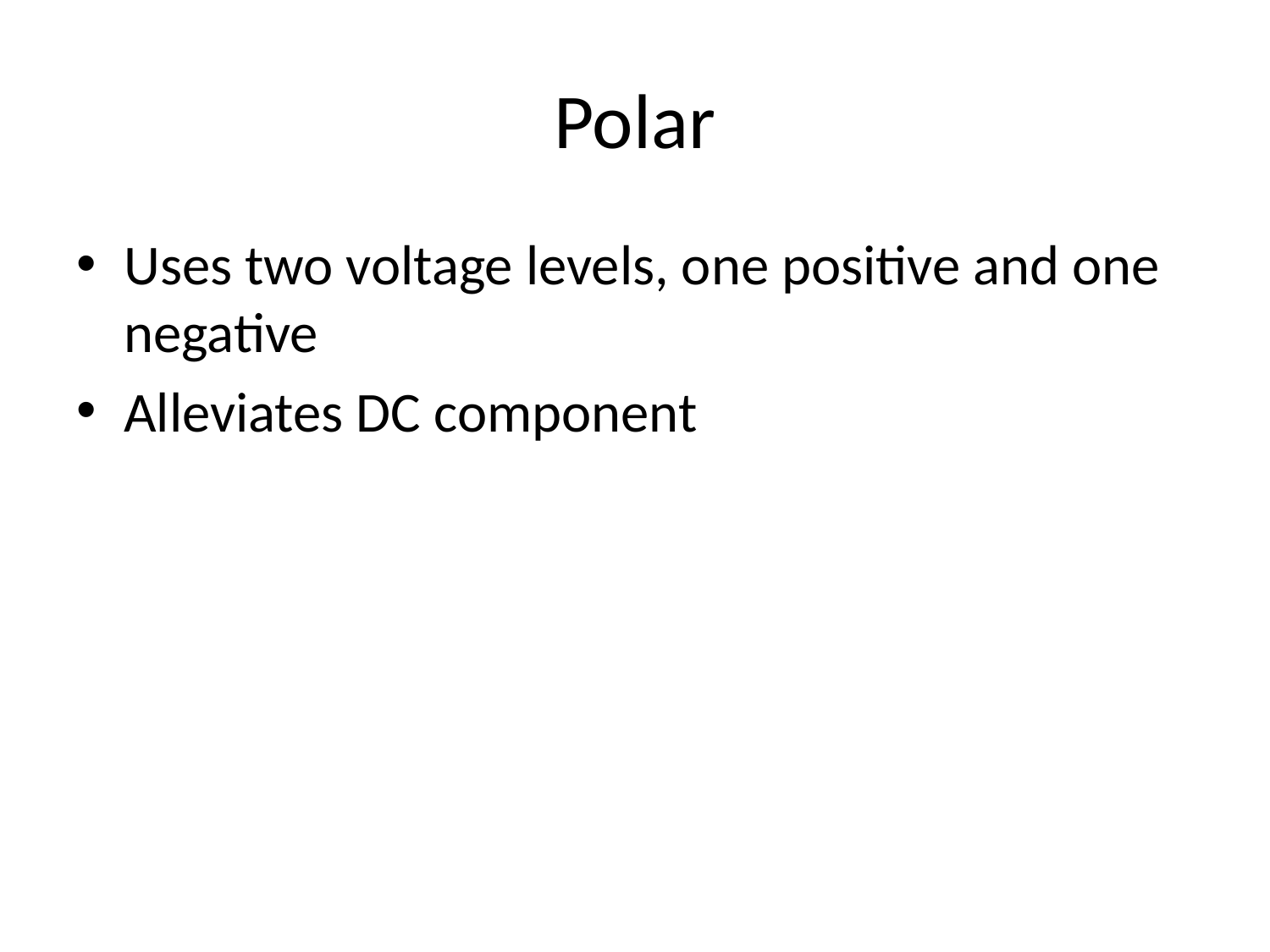

# Polar
Uses two voltage levels, one positive and one negative
Alleviates DC component